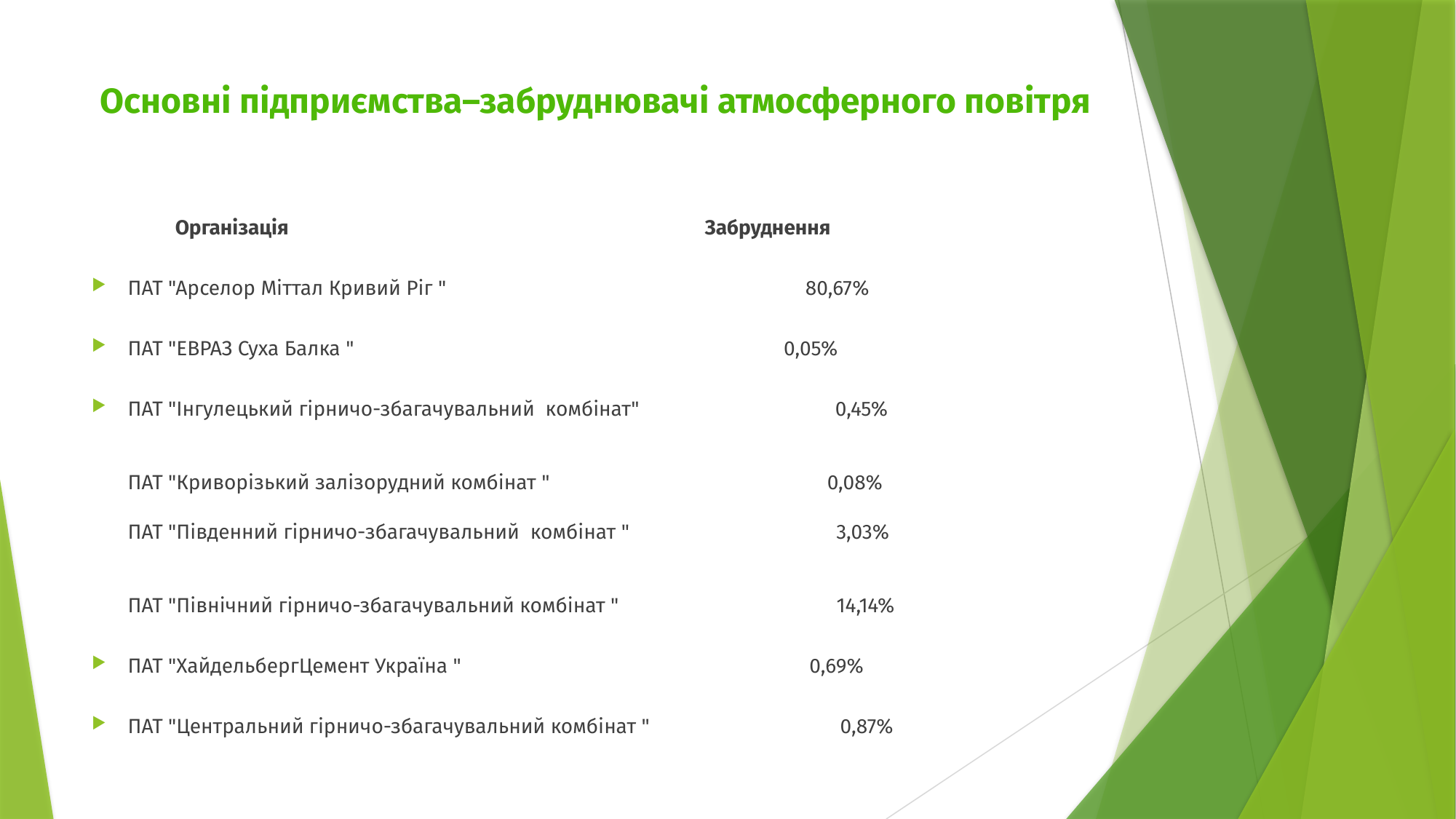

# Основні підприємства–забруднювачі атмосферного повітря
                 Організація                                                                                     Забруднення
ПАТ "Арселор Міттал Кривий Ріг "                                                                  80,67%
ПАТ "ЕВРАЗ Суха Балка "                                                                               0,05%
ПАТ "Інгулецький гірничо-збагачувальний  комбінат"                                    0,45%
ПАТ "Криворізький залізорудний комбінат "                                                   0,08%
ПАТ "Південний гірничо-збагачувальний  комбінат "                                      3,03%
ПАТ "Північний гірничо-збагачувальний комбінат "                                        14,14%
ПАТ "ХайдельбергЦемент Україна "                                                                0,69%
ПАТ "Центральний гірничо-збагачувальний комбінат "                                   0,87%